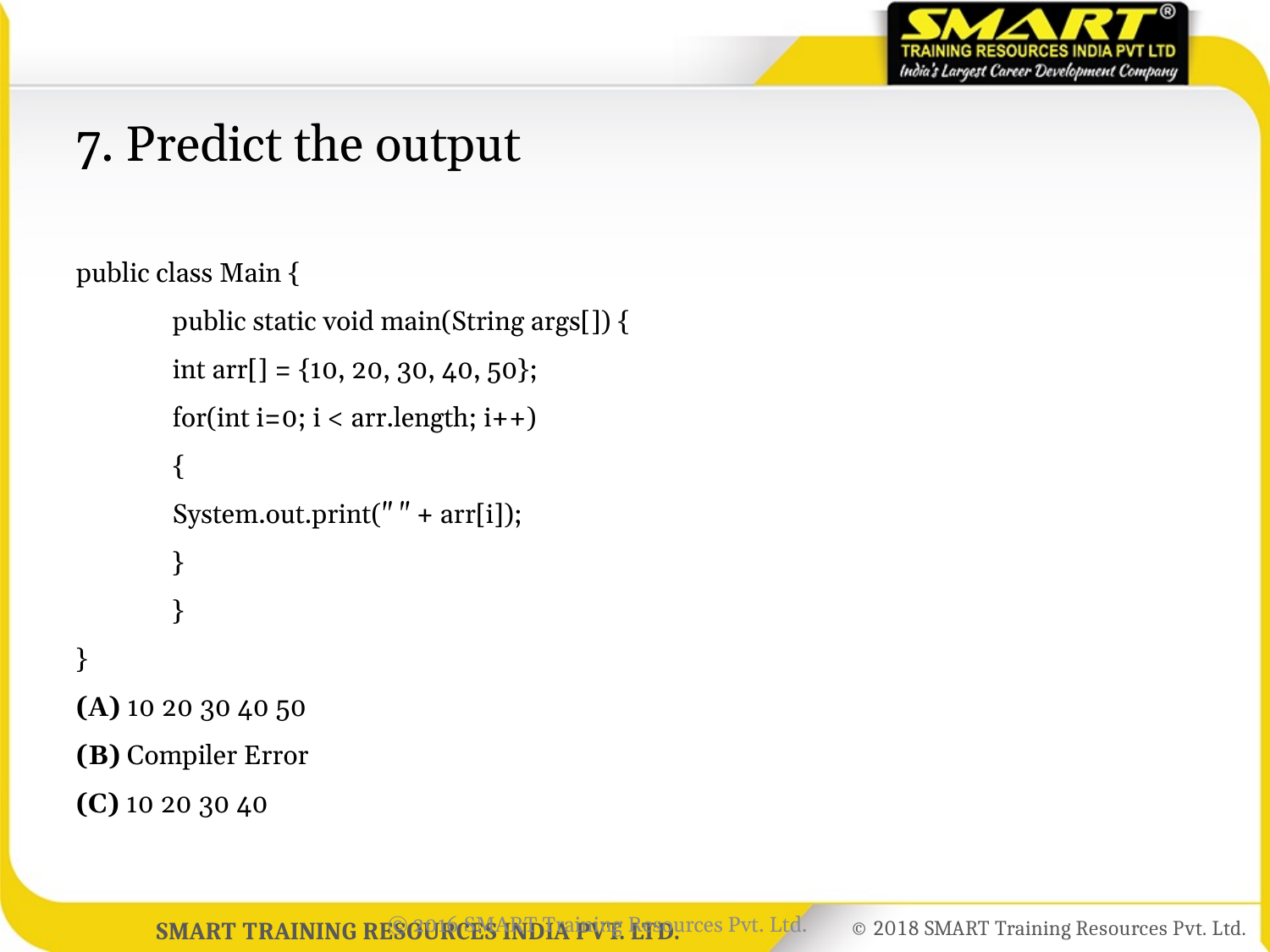

# 7. Predict the output
public class Main {
	public static void main(String args[]) {
	int arr[] = {10, 20, 30, 40, 50};
	for(int i=0; i < arr.length; i++)
	{
		System.out.print(" " + arr[i]);
	}
	}
}
(A) 10 20 30 40 50
(B) Compiler Error
(C) 10 20 30 40
© 2016 SMART Training Resources Pvt. Ltd.